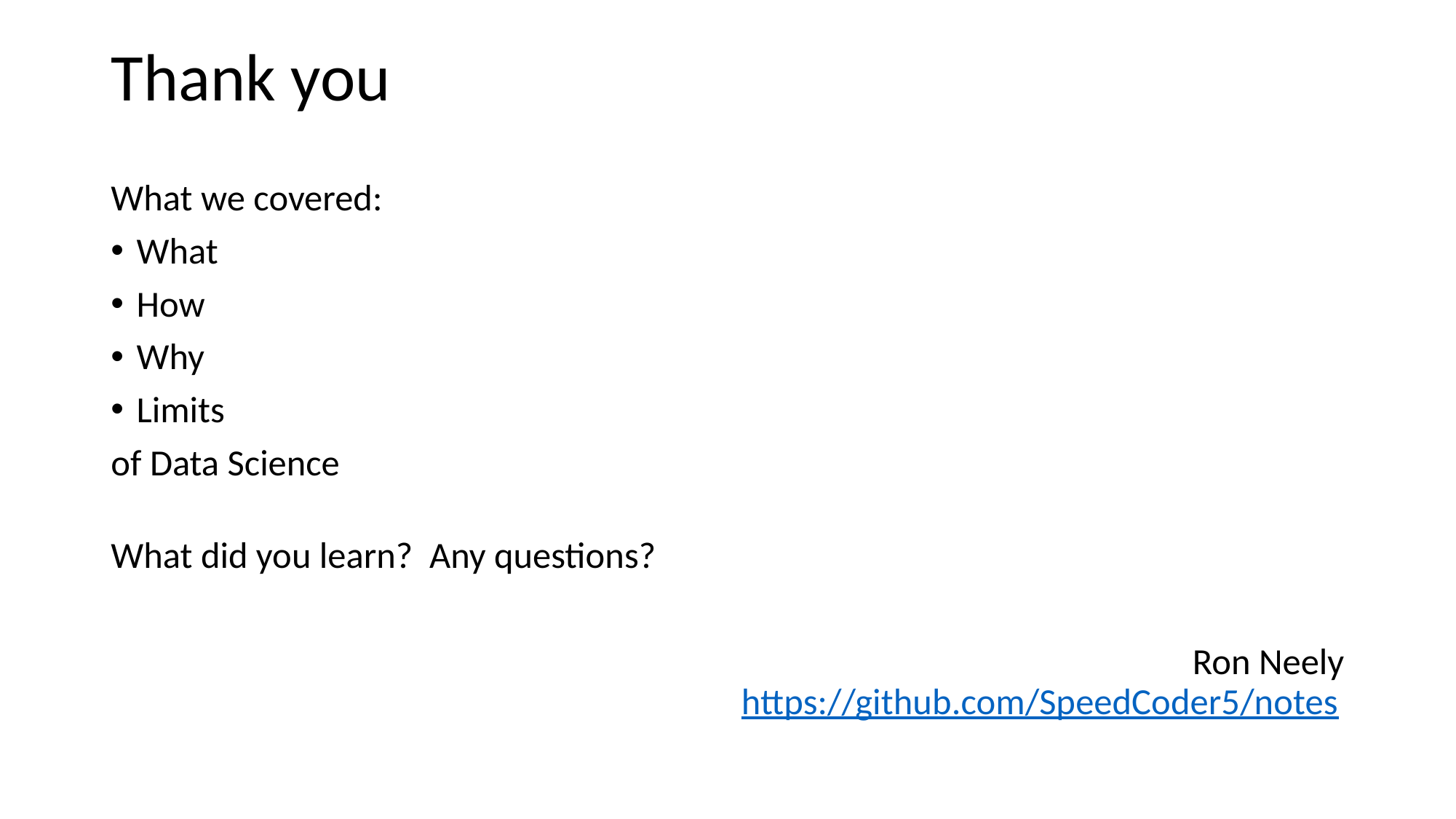

# Thank you
What we covered:
What
How
Why
Limits
of Data Science
What did you learn?  Any questions?

Ron Neely
https://github.com/SpeedCoder5/notes